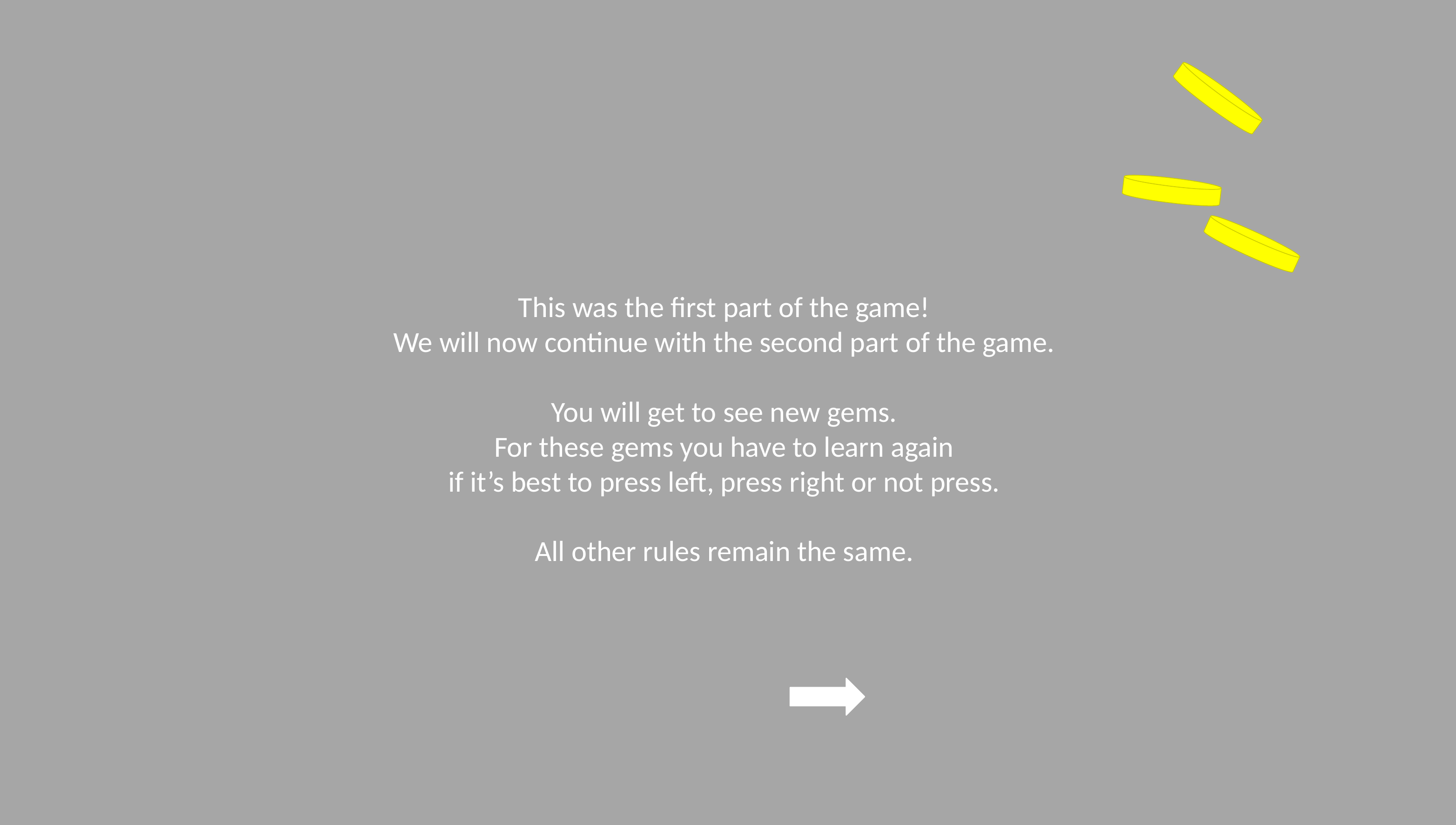

This was the first part of the game!
We will now continue with the second part of the game.

You will get to see new gems.
For these gems you have to learn again
if it’s best to press left, press right or not press.

All other rules remain the same.